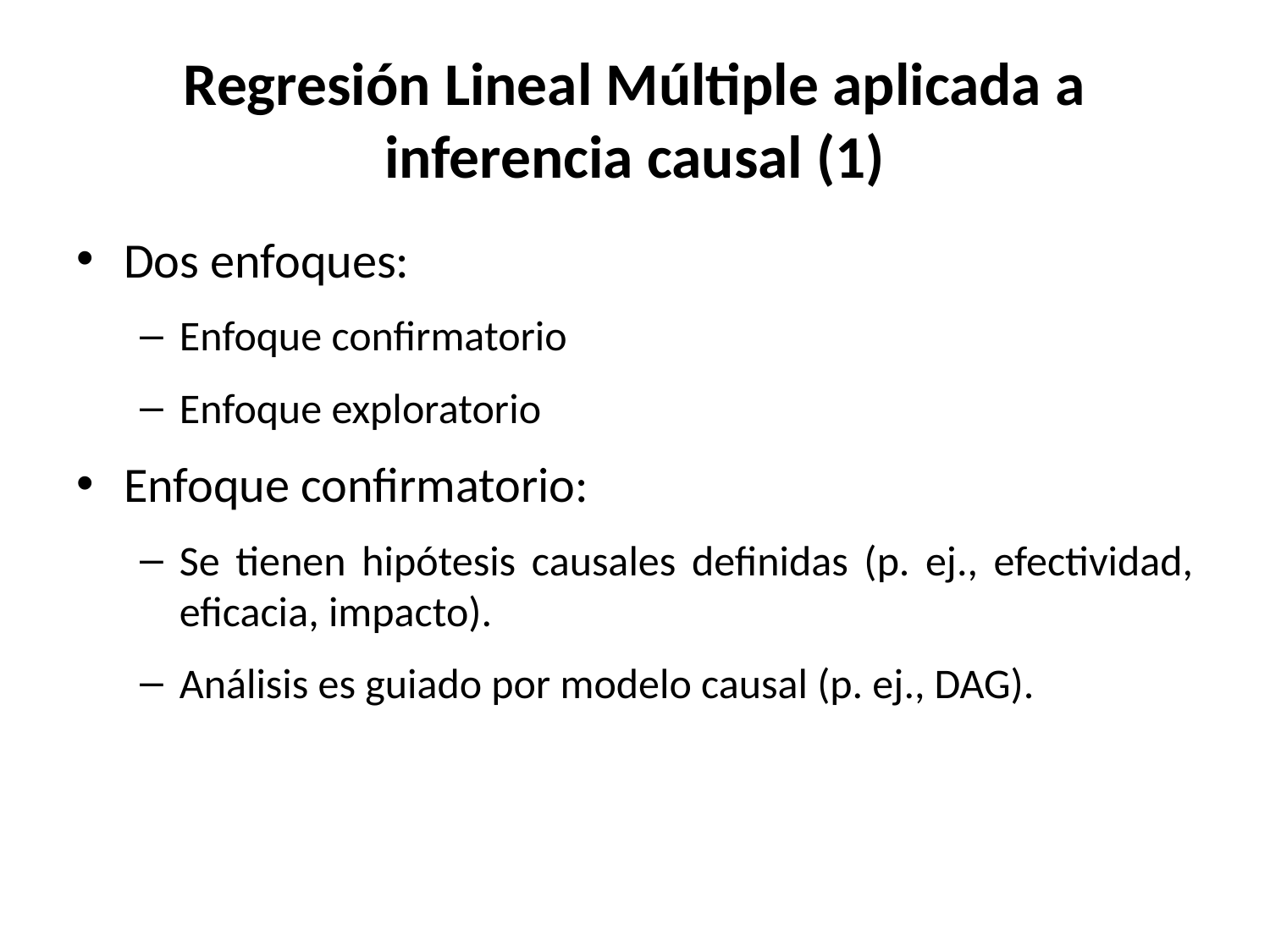

# Regresión Lineal Múltiple aplicada a inferencia causal (1)
Dos enfoques:
Enfoque confirmatorio
Enfoque exploratorio
Enfoque confirmatorio:
Se tienen hipótesis causales definidas (p. ej., efectividad, eficacia, impacto).
Análisis es guiado por modelo causal (p. ej., DAG).